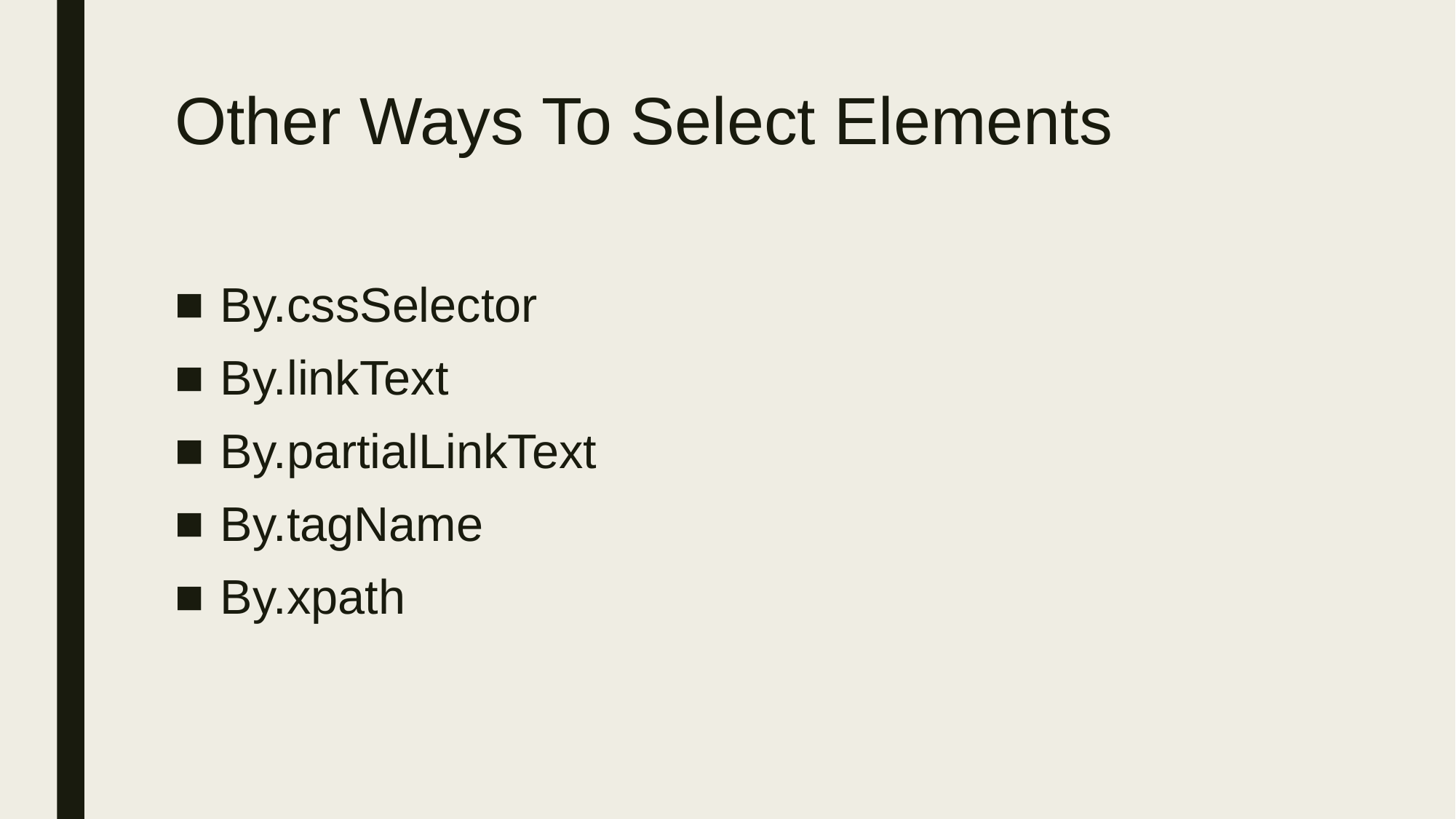

# Other Ways To Select Elements
By.cssSelector
By.linkText
By.partialLinkText
By.tagName
By.xpath